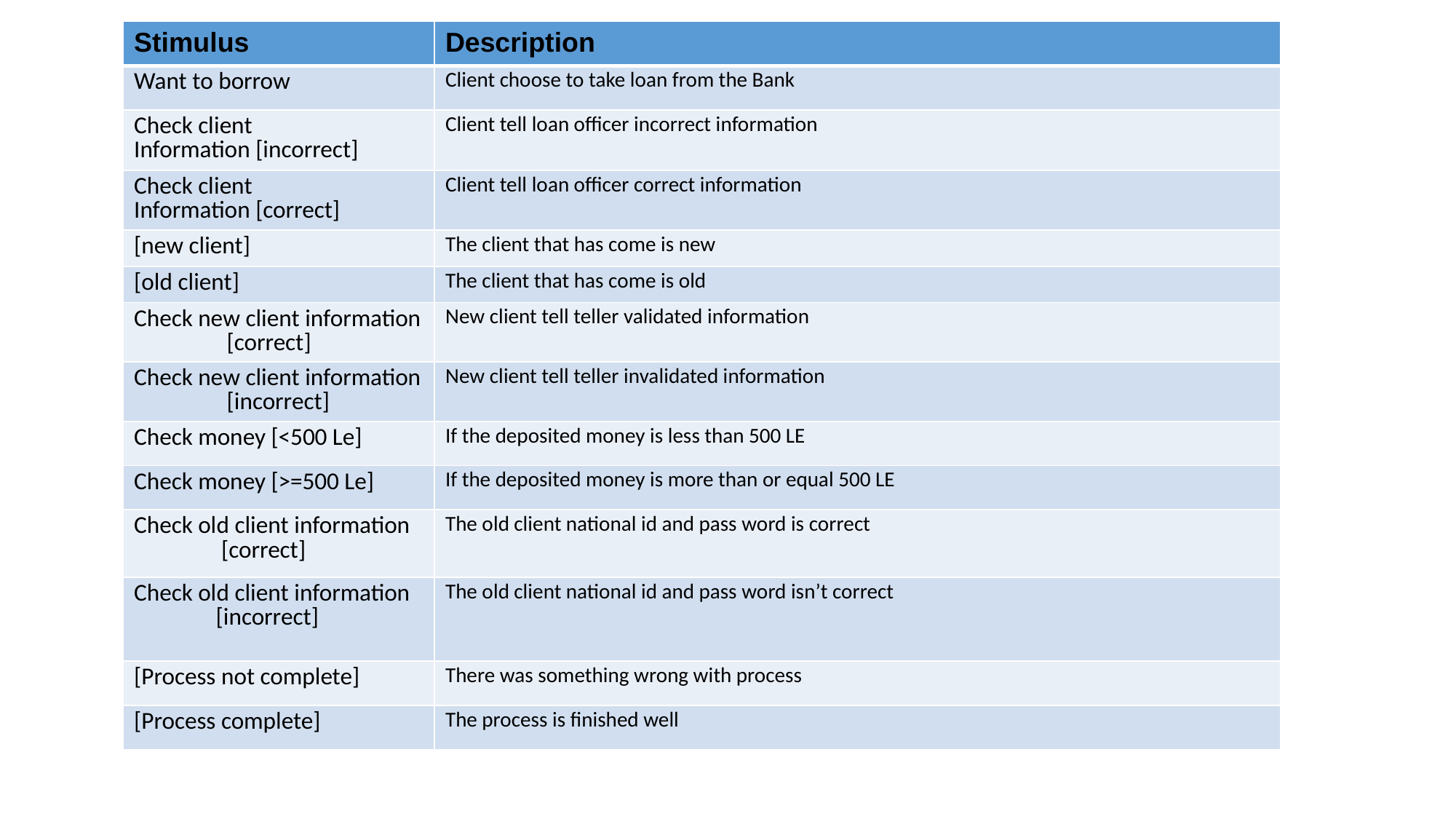

| Stimulus | Description |
| --- | --- |
| Want to borrow | Client choose to take loan from the Bank |
| Check client Information [incorrect] | Client tell loan officer incorrect information |
| Check client Information [correct] | Client tell loan officer correct information |
| [new client] | The client that has come is new |
| [old client] | The client that has come is old |
| Check new client information [correct] | New client tell teller validated information |
| Check new client information [incorrect] | New client tell teller invalidated information |
| Check money [<500 Le] | If the deposited money is less than 500 LE |
| Check money [>=500 Le] | If the deposited money is more than or equal 500 LE |
| Check old client information [correct] | The old client national id and pass word is correct |
| Check old client information [incorrect] | The old client national id and pass word isn’t correct |
| [Process not complete] | There was something wrong with process |
| [Process complete] | The process is finished well |